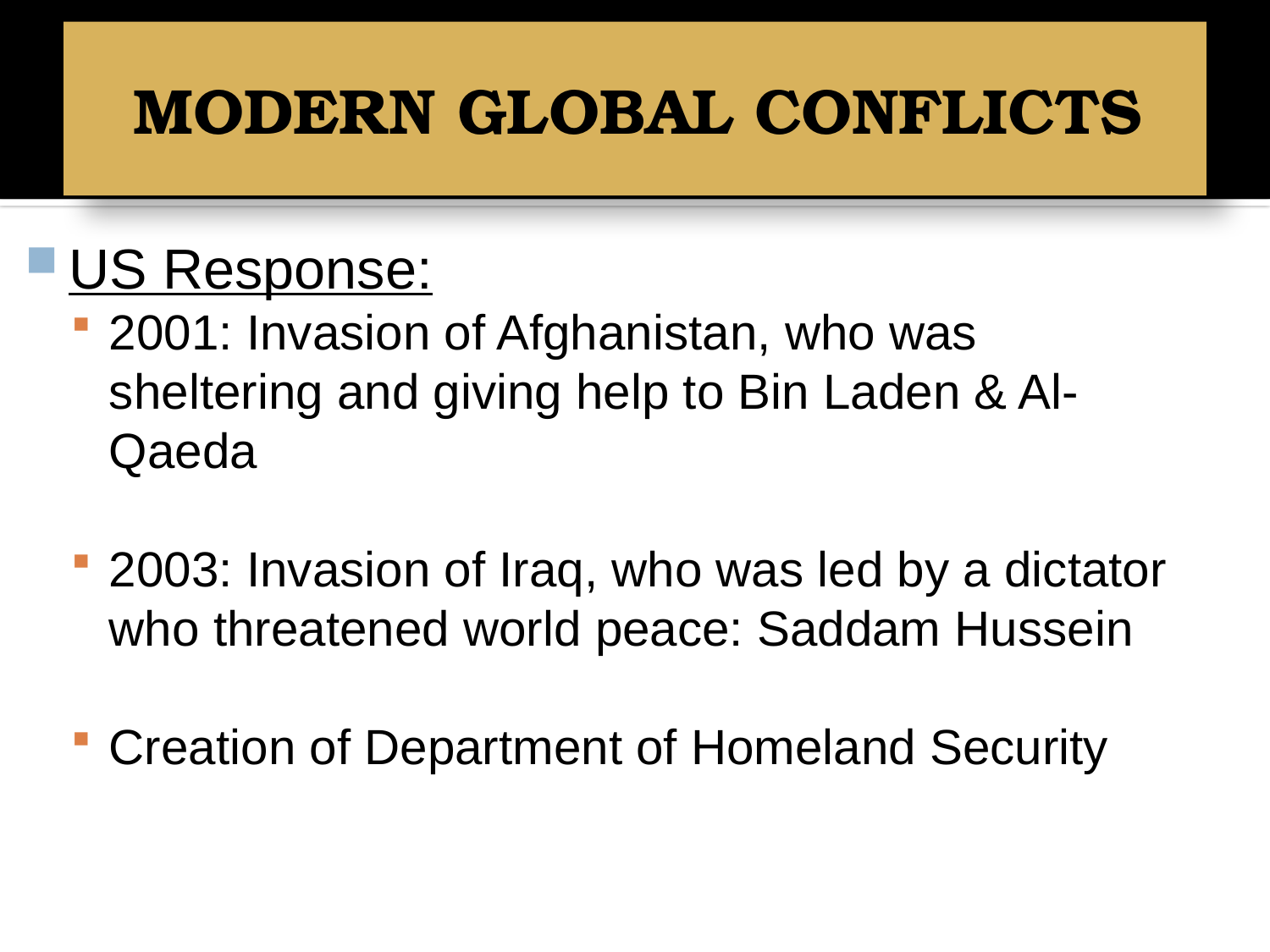

# MODERN GLOBAL CONFLICTS
US Response:
2001: Invasion of Afghanistan, who was sheltering and giving help to Bin Laden & Al-Qaeda

2003: Invasion of Iraq, who was led by a dictator who threatened world peace: Saddam Hussein

Creation of Department of Homeland Security